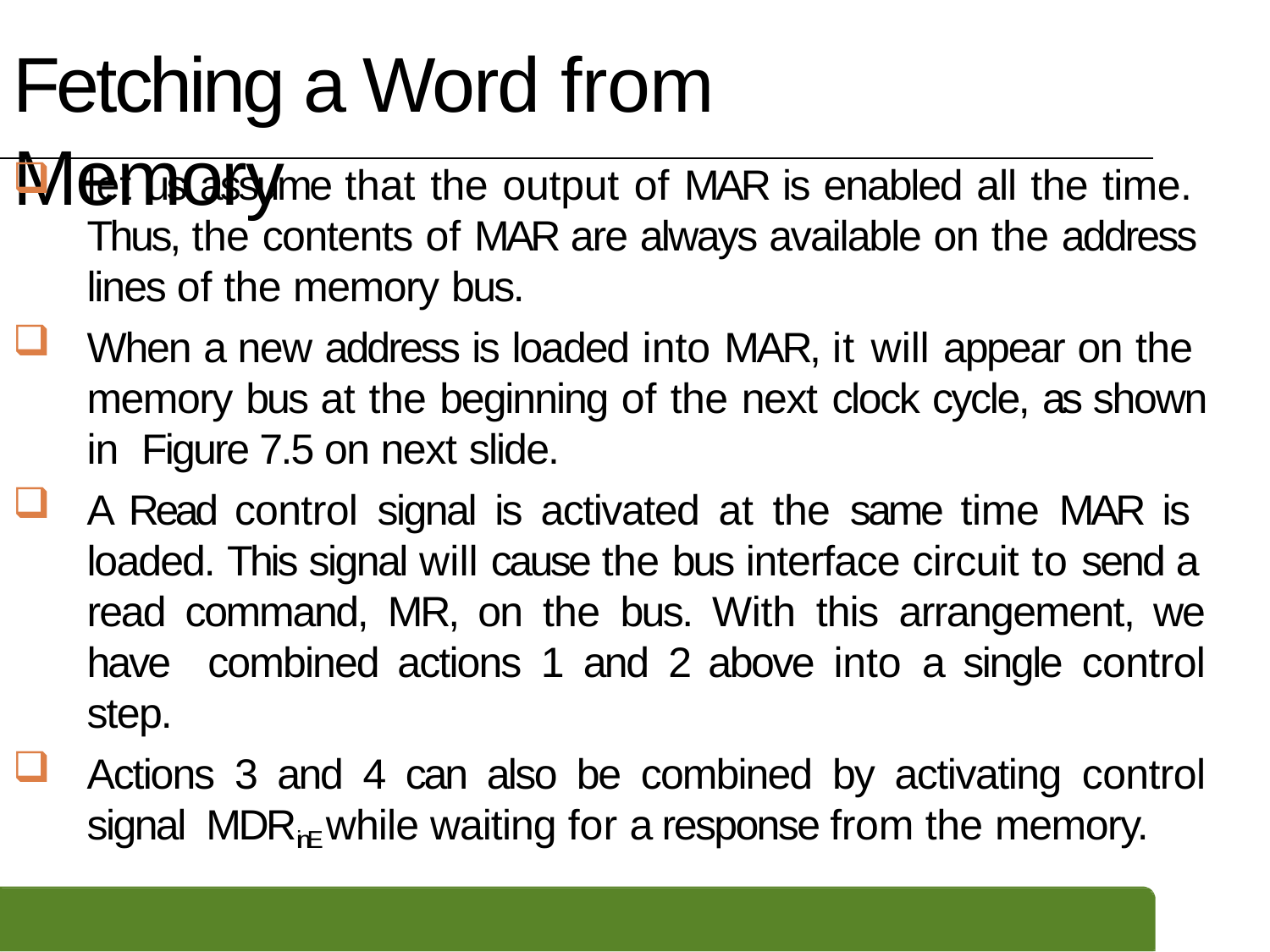

# Fetching a Word from Memory
let us assume that the output of MAR is enabled all the time.  Thus, the contents of MAR are always available on the address  lines of the memory bus.
When a new address is loaded into MAR, it will appear on the  memory bus at the beginning of the next clock cycle, as shown in  Figure 7.5 on next slide.
A Read control signal is activated at the same time MAR is  loaded. This signal will cause the bus interface circuit to send a  read command, MR, on the bus. With this arrangement, we have  combined actions 1 and 2 above into a single control step.
Actions 3 and 4 can also be combined by activating control signal  MDRinE while waiting for a response from the memory.